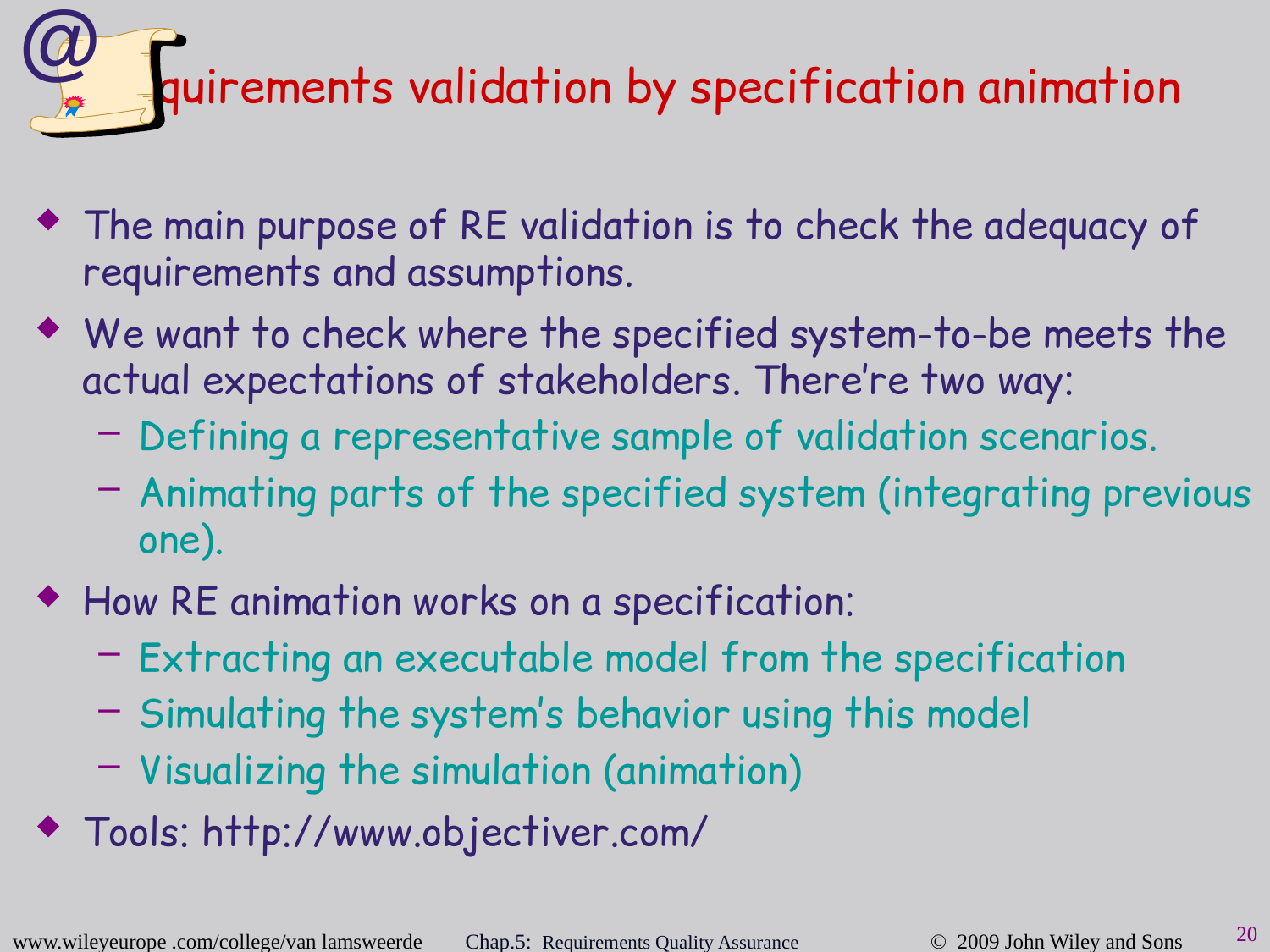

Requirements validation by specification animation
@

The main purpose of RE validation is to check the adequacy of requirements and assumptions.
We want to check where the specified system-to-be meets the actual expectations of stakeholders. There’re two way:
Defining a representative sample of validation scenarios.
Animating parts of the specified system (integrating previous one).
How RE animation works on a specification:
Extracting an executable model from the specification
Simulating the system’s behavior using this model
Visualizing the simulation (animation)
Tools: http://www.objectiver.com/